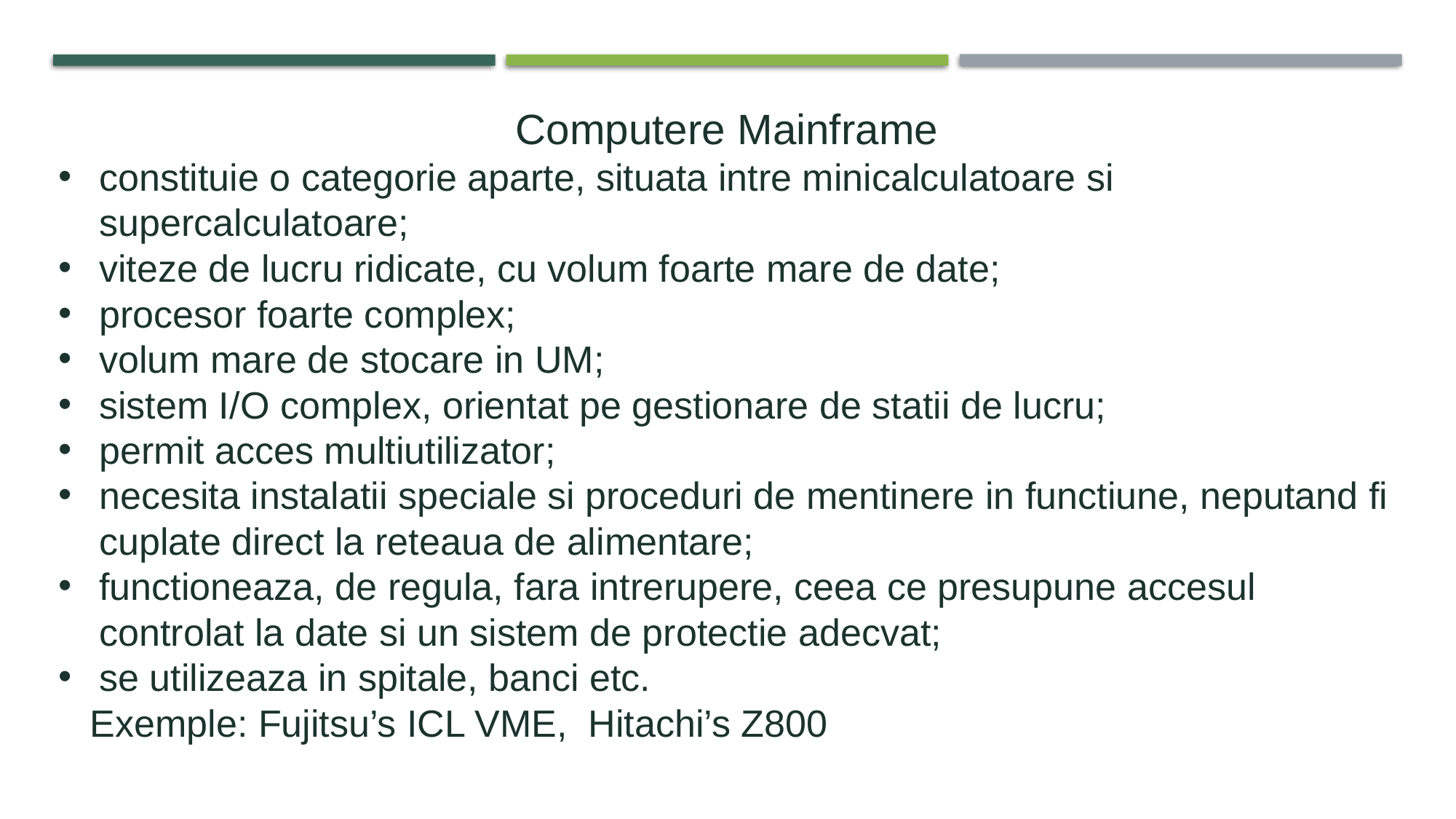

Computere Mainframe
constituie o categorie aparte, situata intre minicalculatoare si supercalculatoare;
viteze de lucru ridicate, cu volum foarte mare de date;
procesor foarte complex;
volum mare de stocare in UM;
sistem I/O complex, orientat pe gestionare de statii de lucru;
permit acces multiutilizator;
necesita instalatii speciale si proceduri de mentinere in functiune, neputand fi cuplate direct la reteaua de alimentare;
functioneaza, de regula, fara intrerupere, ceea ce presupune accesul controlat la date si un sistem de protectie adecvat;
se utilizeaza in spitale, banci etc.
   Exemple: Fujitsu’s ICL VME,  Hitachi’s Z800